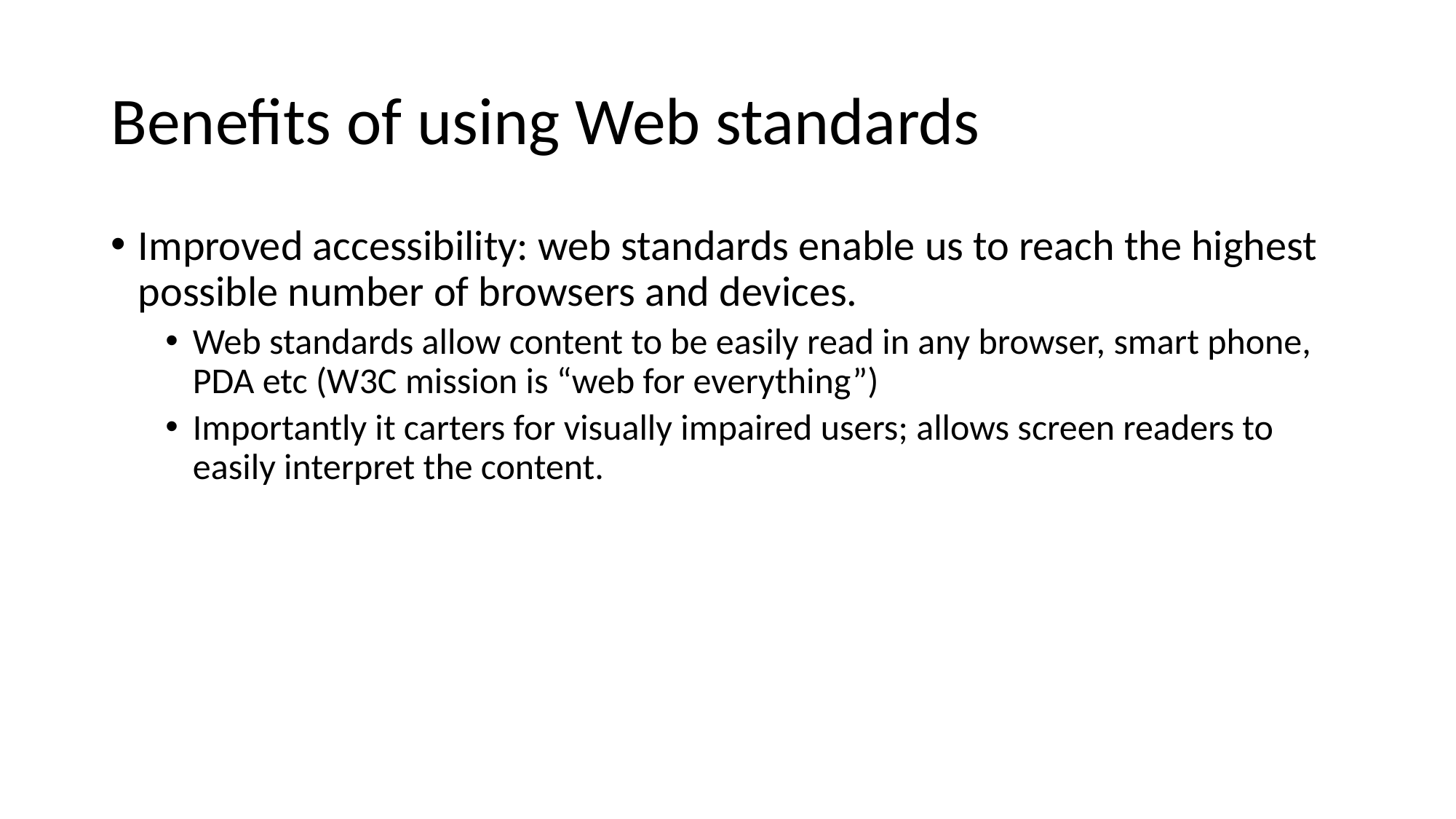

# Benefits of using Web standards
Improved accessibility: web standards enable us to reach the highest possible number of browsers and devices.
Web standards allow content to be easily read in any browser, smart phone, PDA etc (W3C mission is “web for everything”)
Importantly it carters for visually impaired users; allows screen readers to easily interpret the content.